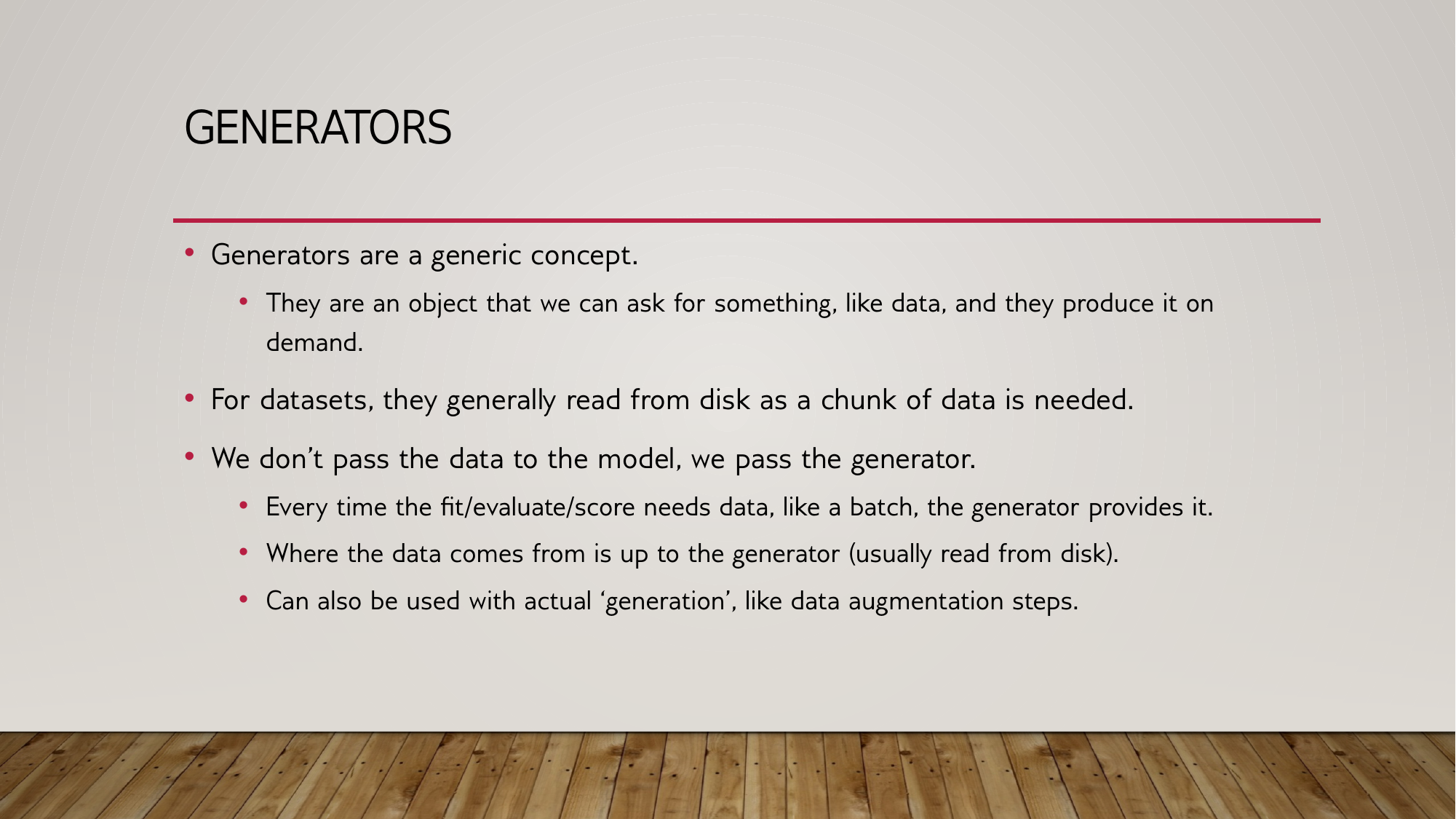

# Generators
Generators are a generic concept.
They are an object that we can ask for something, like data, and they produce it on demand.
For datasets, they generally read from disk as a chunk of data is needed.
We don’t pass the data to the model, we pass the generator.
Every time the fit/evaluate/score needs data, like a batch, the generator provides it.
Where the data comes from is up to the generator (usually read from disk).
Can also be used with actual ‘generation’, like data augmentation steps.